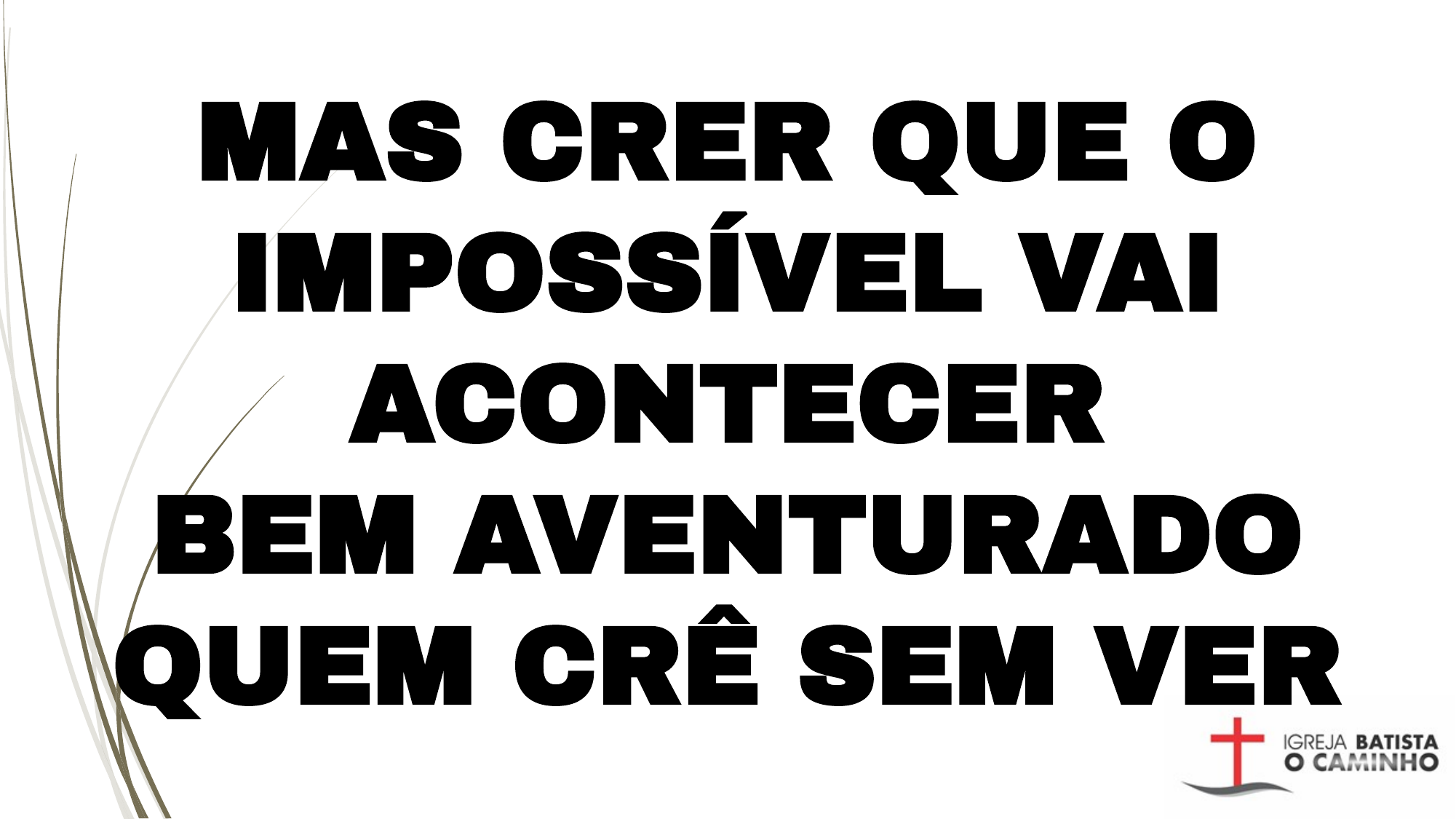

# MAS CRER QUE O IMPOSSÍVEL VAI ACONTECER BEM AVENTURADO QUEM CRÊ SEM VER